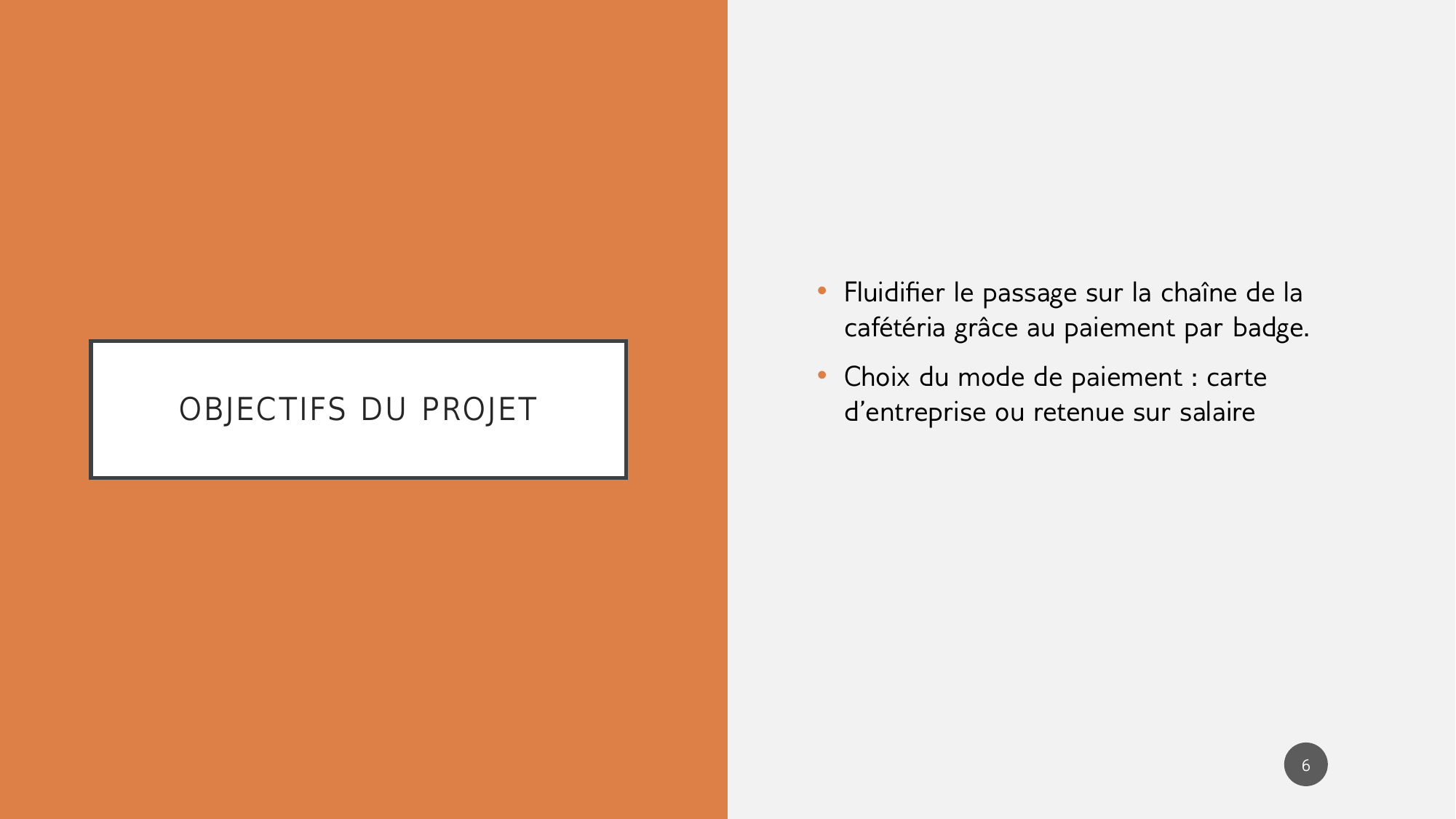

Fluidifier le passage sur la chaîne de la cafétéria grâce au paiement par badge.
Choix du mode de paiement : carte d’entreprise ou retenue sur salaire
# OBJECTIFS DU PROJET
6